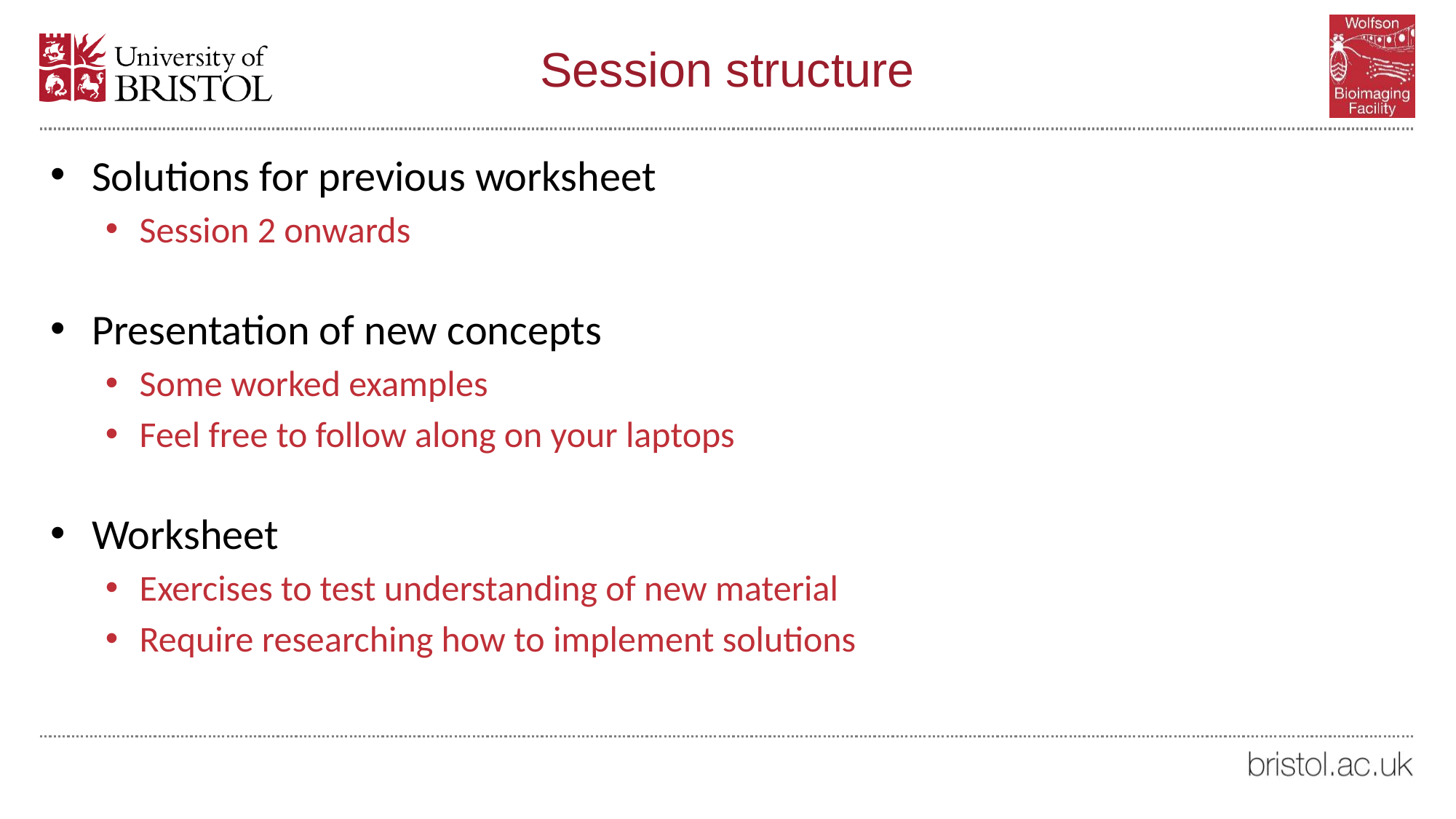

# Session structure
Solutions for previous worksheet
Session 2 onwards

Presentation of new concepts
Some worked examples
Feel free to follow along on your laptops

Worksheet
Exercises to test understanding of new material
Require researching how to implement solutions